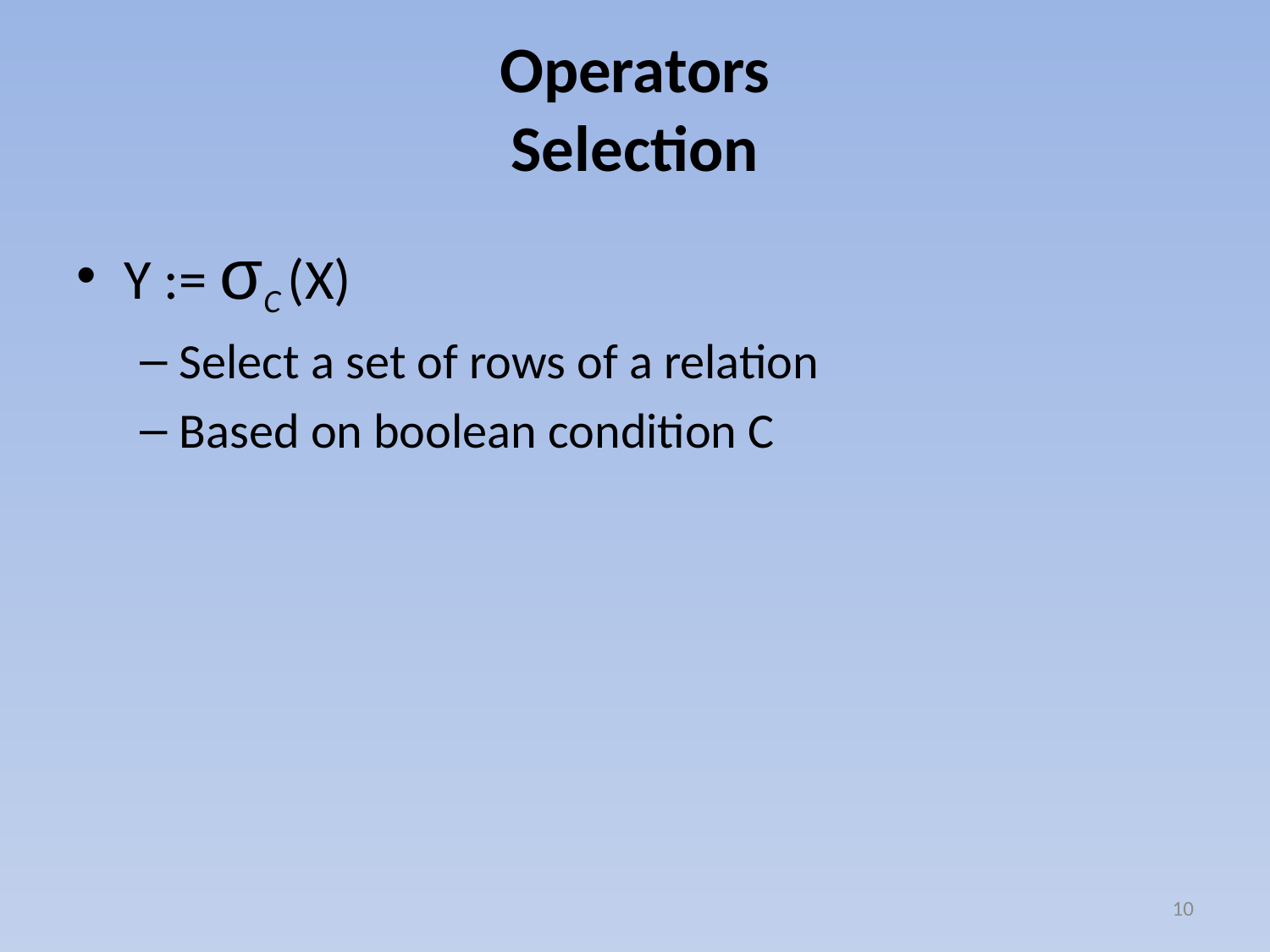

# Operators Selection
Y := σC (X)
Select a set of rows of a relation
Based on boolean condition C
10